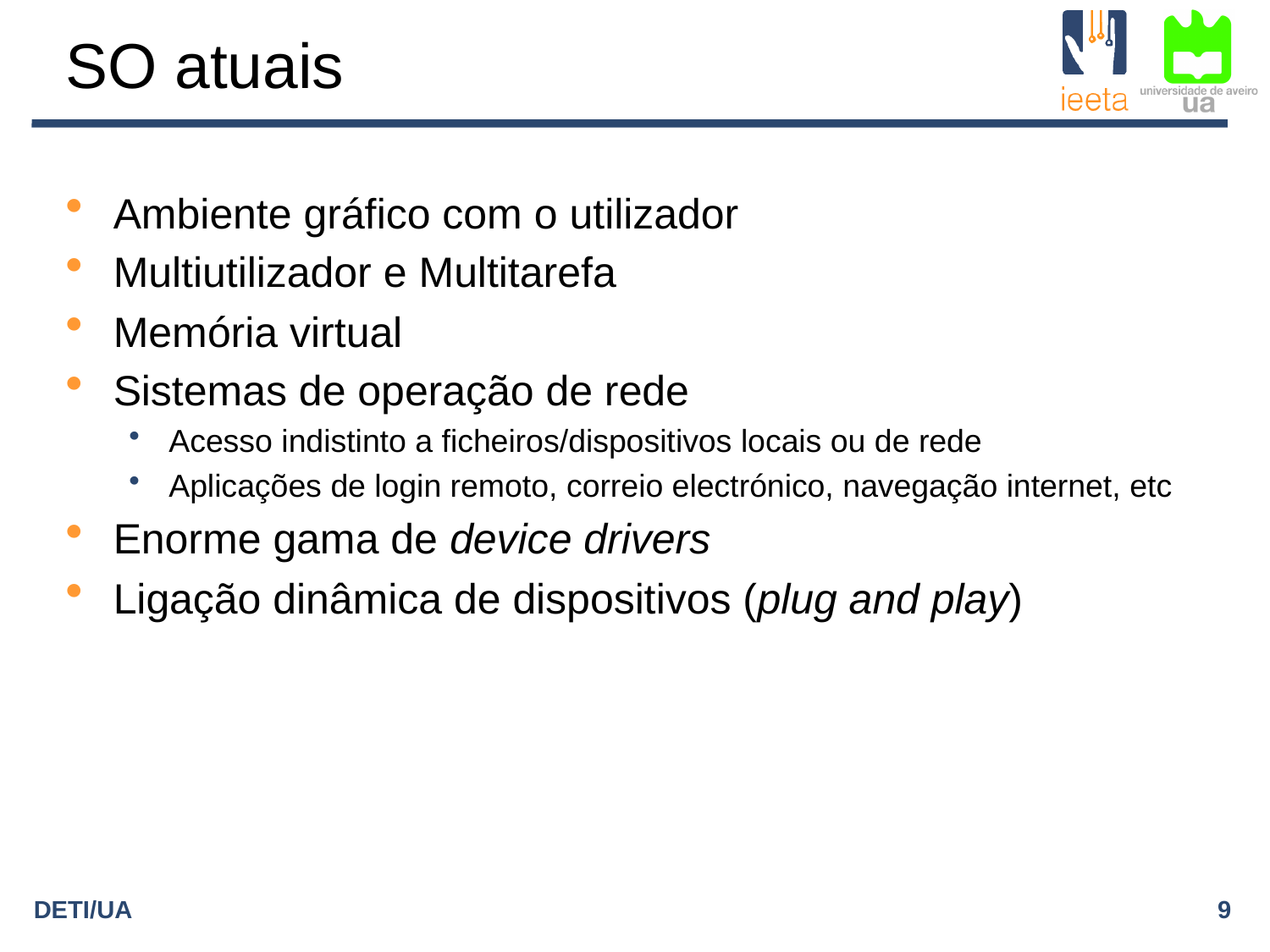

# SO atuais
Ambiente gráfico com o utilizador
Multiutilizador e Multitarefa
Memória virtual
Sistemas de operação de rede
Acesso indistinto a ficheiros/dispositivos locais ou de rede
Aplicações de login remoto, correio electrónico, navegação internet, etc
Enorme gama de device drivers
Ligação dinâmica de dispositivos (plug and play)